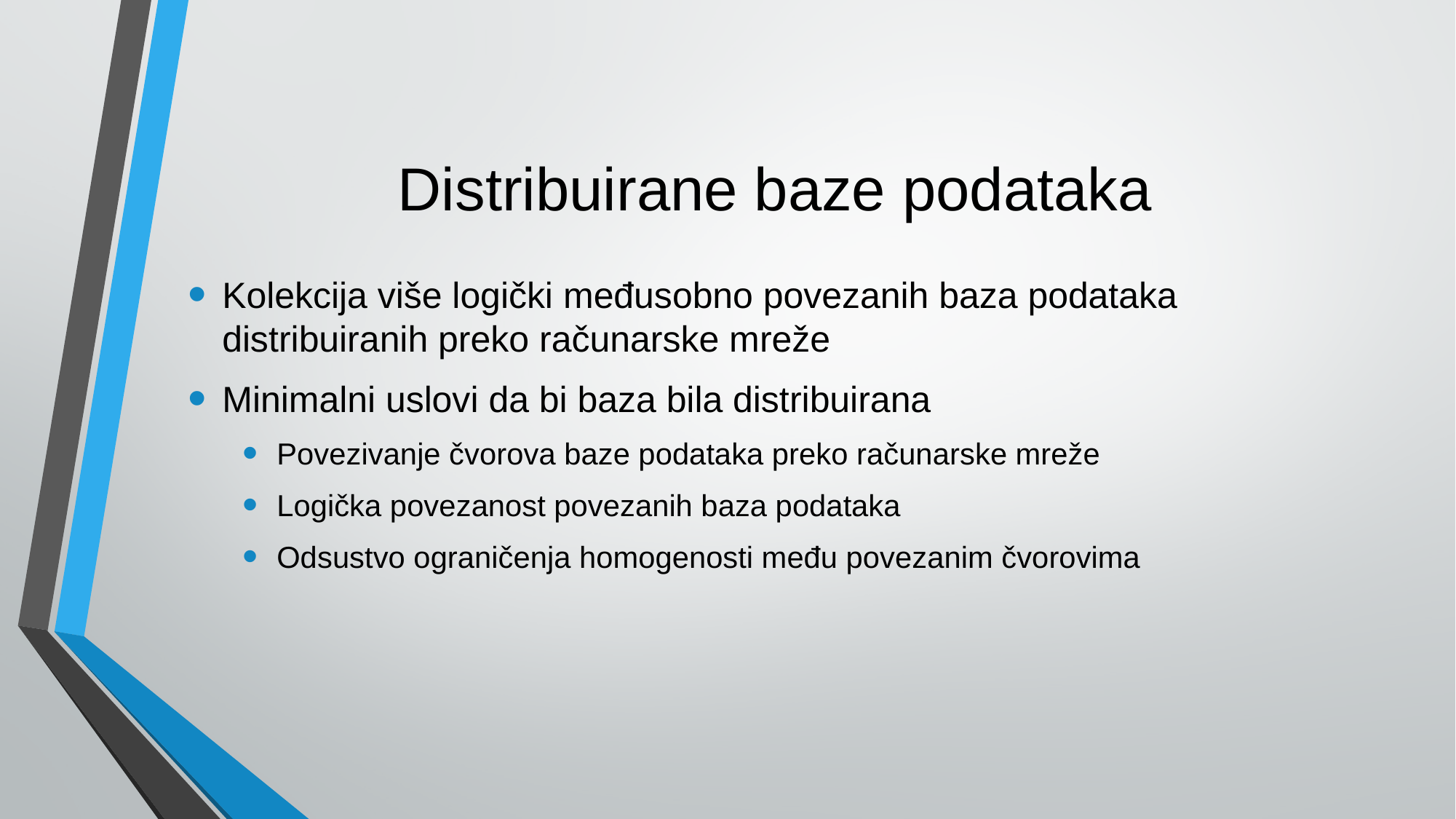

# Distribuirane baze podataka
Kolekcija više logički međusobno povezanih baza podataka distribuiranih preko računarske mreže
Minimalni uslovi da bi baza bila distribuirana
Povezivanje čvorova baze podataka preko računarske mreže
Logička povezanost povezanih baza podataka
Odsustvo ograničenja homogenosti među povezanim čvorovima